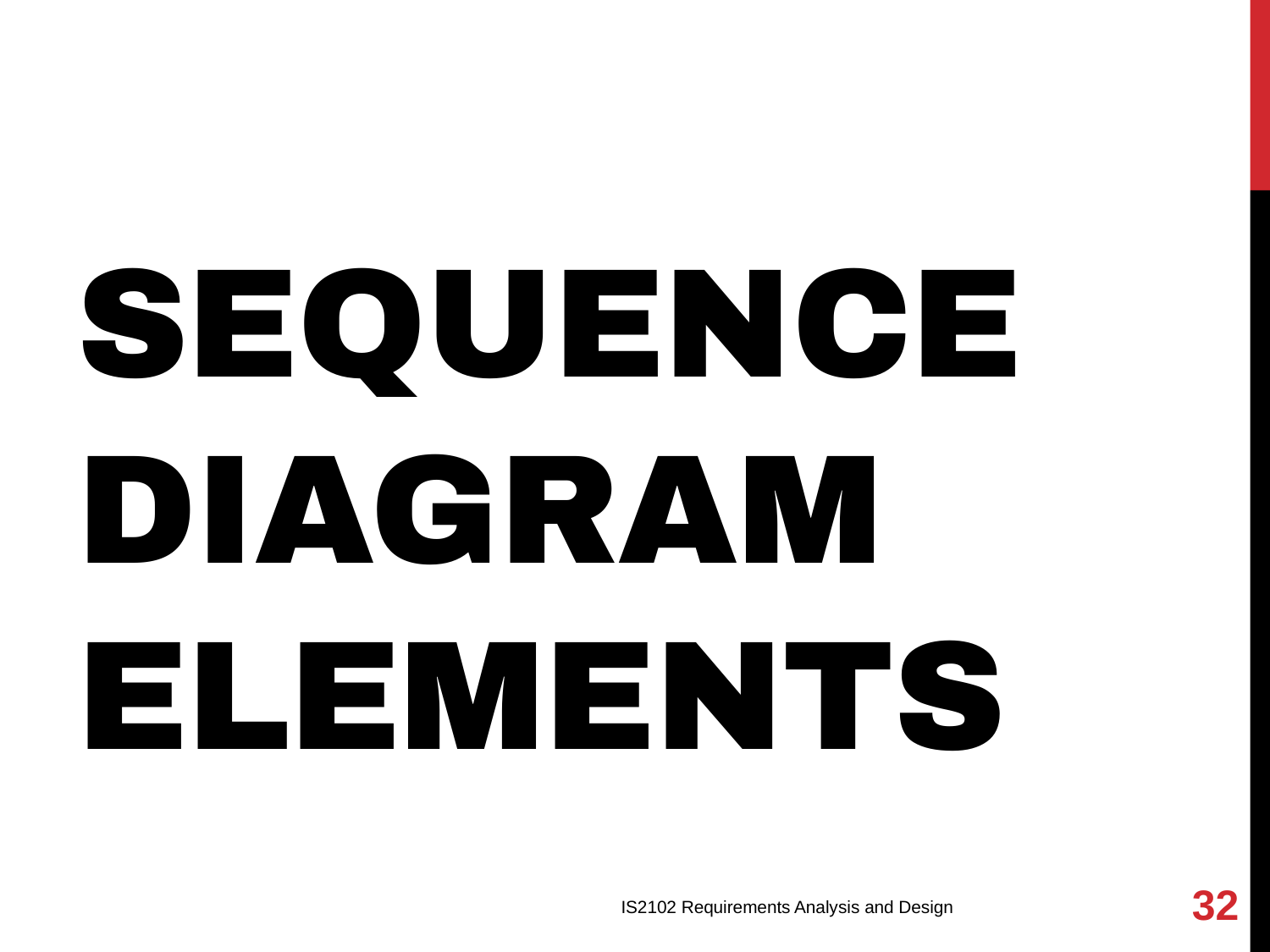

# Sequence Diagram Elements
32
IS2102 Requirements Analysis and Design